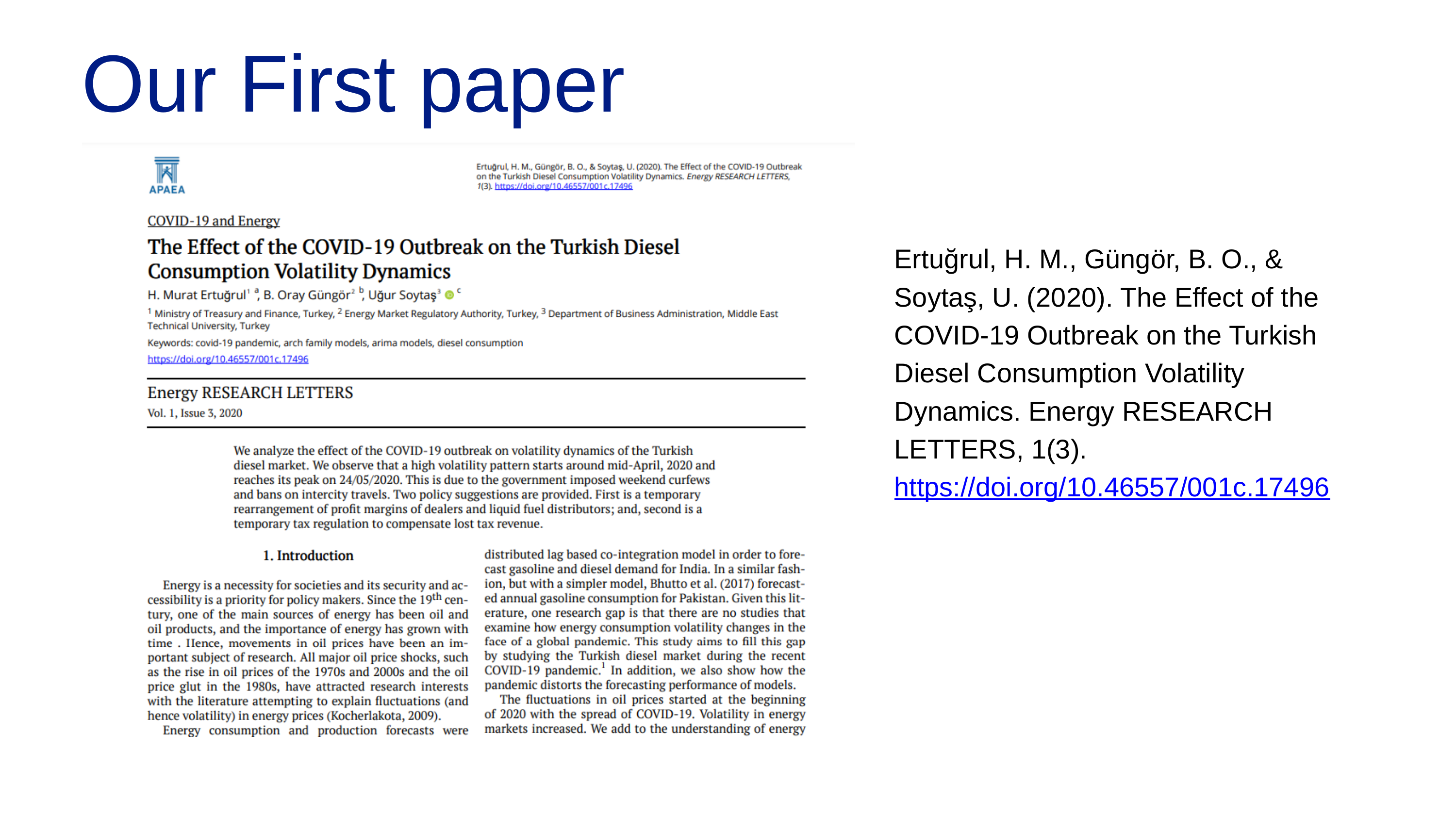

Our First paper

Ertuğrul, H. M., Güngör, B. O., & Soytaş, U. (2020). The Effect of the COVID-19 Outbreak on the Turkish Diesel Consumption Volatility Dynamics. Energy RESEARCH LETTERS, 1(3). https://doi.org/10.46557/001c.17496